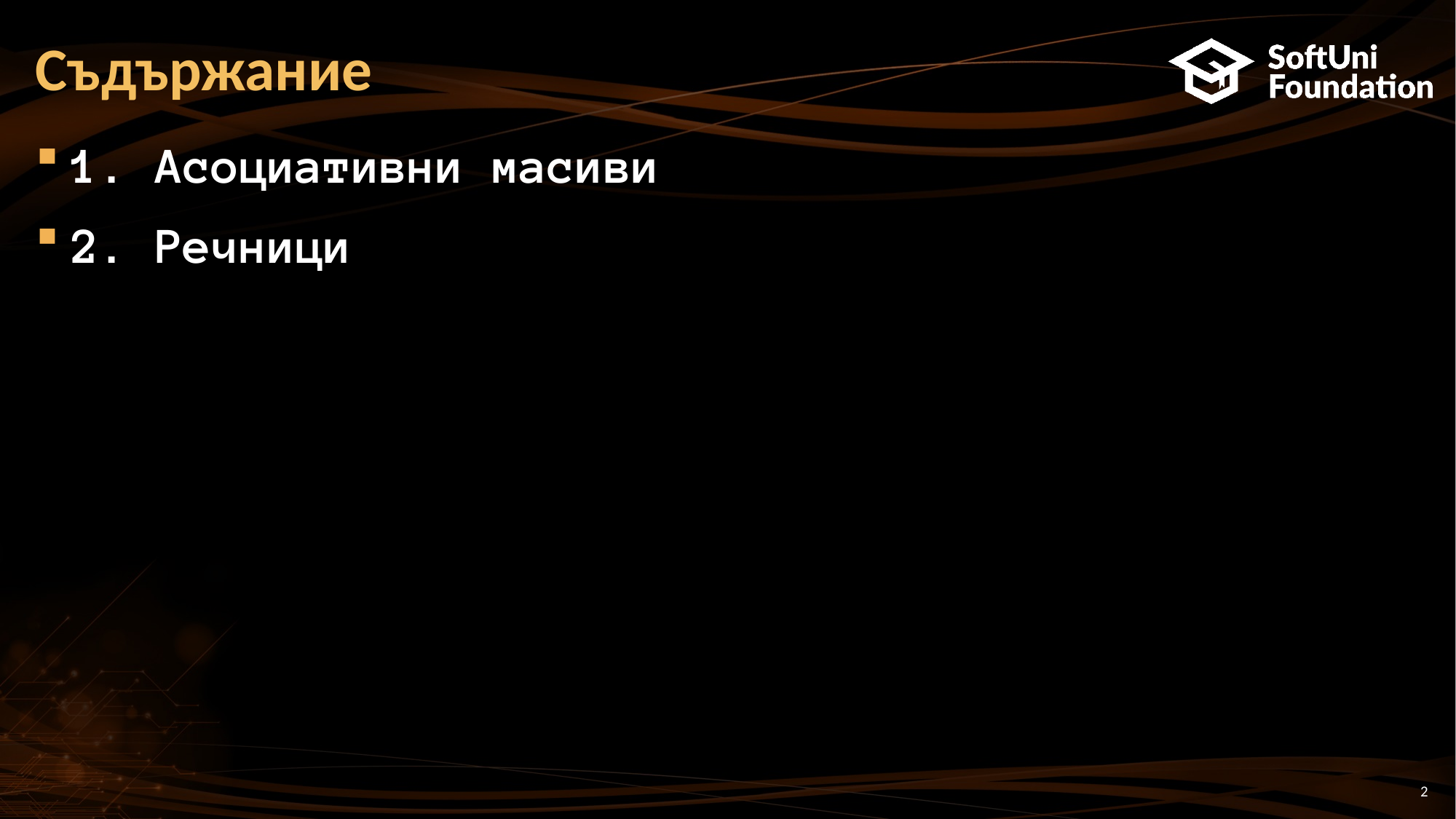

# Съдържание
1. Асоциативни масиви
2. Речници

2